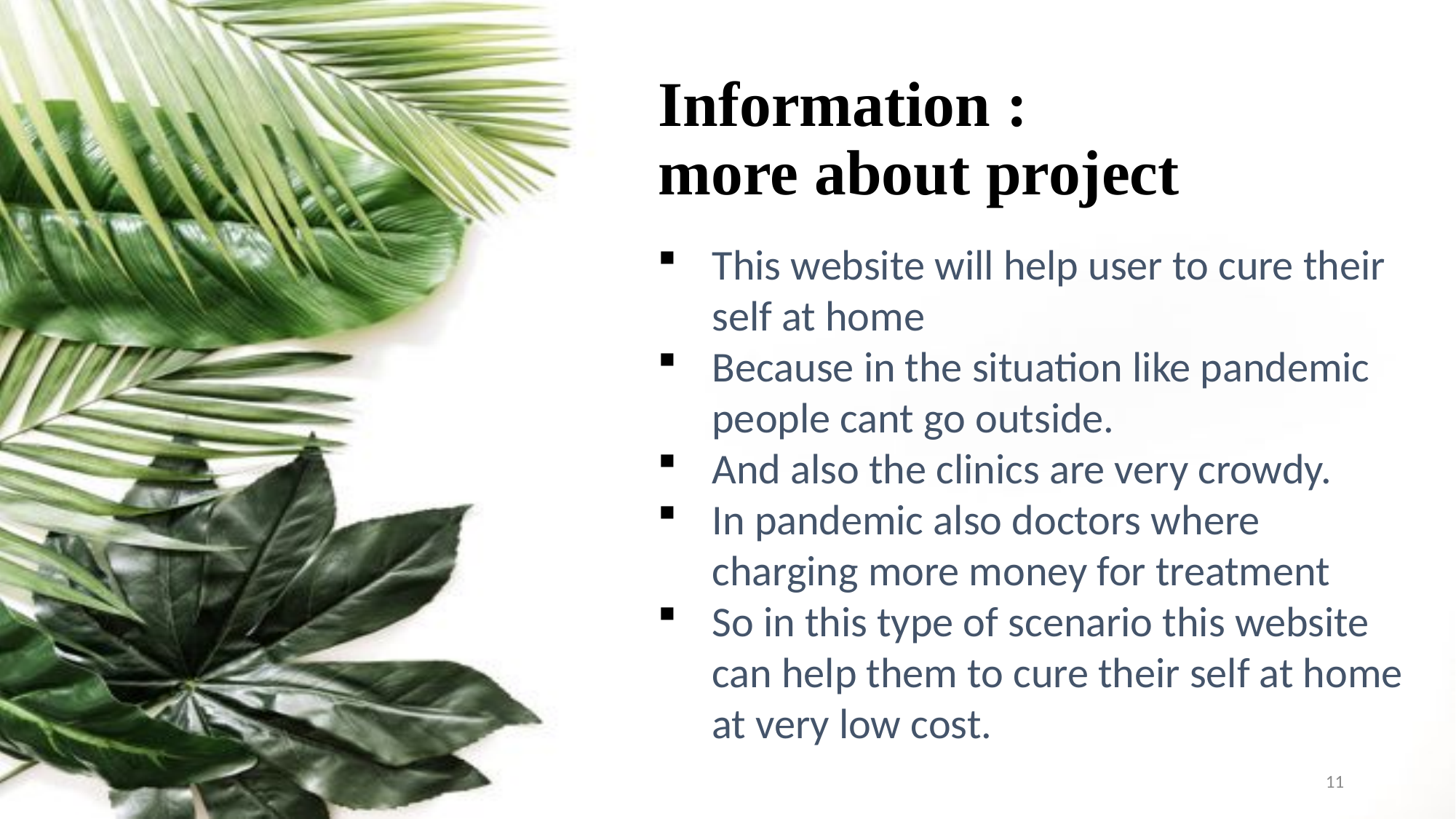

#
Information :
more about project

This website will help user to cure their self at home
Because in the situation like pandemic people cant go outside.
And also the clinics are very crowdy.
In pandemic also doctors where charging more money for treatment
So in this type of scenario this website can help them to cure their self at home at very low cost.

11